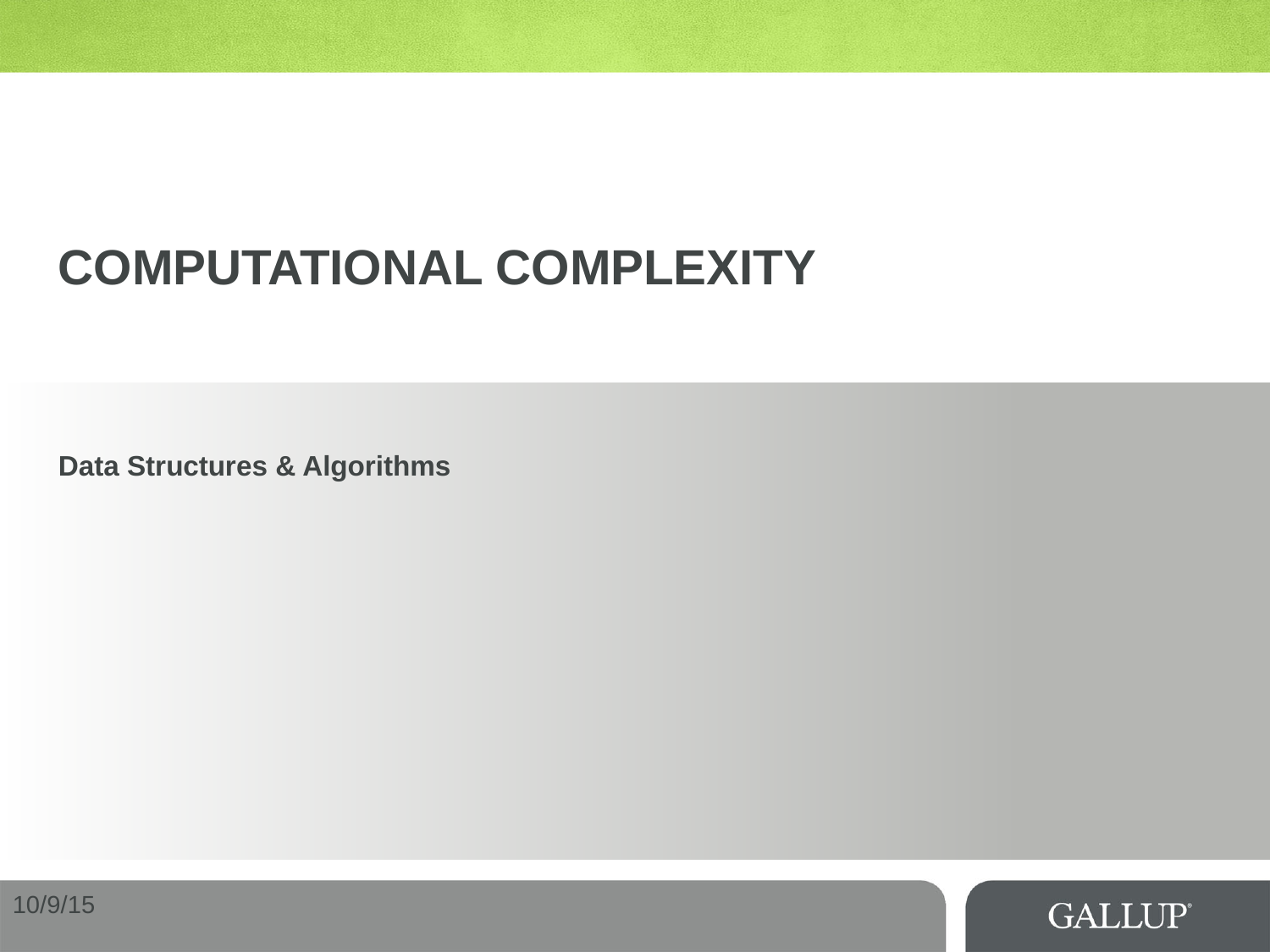

# COMPUTATIONAL COMPLEXITY

Data Structures & Algorithms

10/9/15